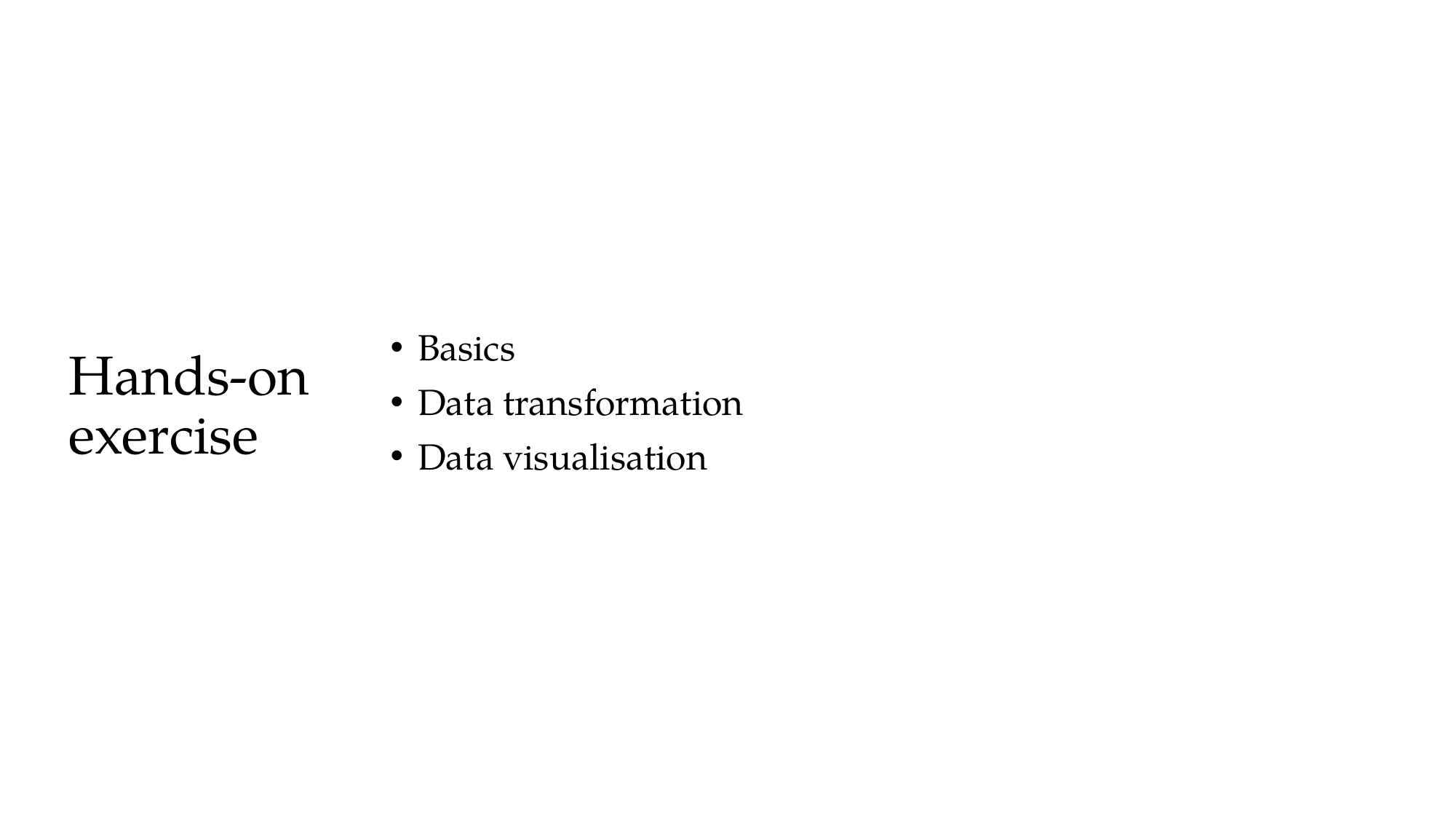

Basics
Data transformation
Data visualisation
# Hands-on exercise